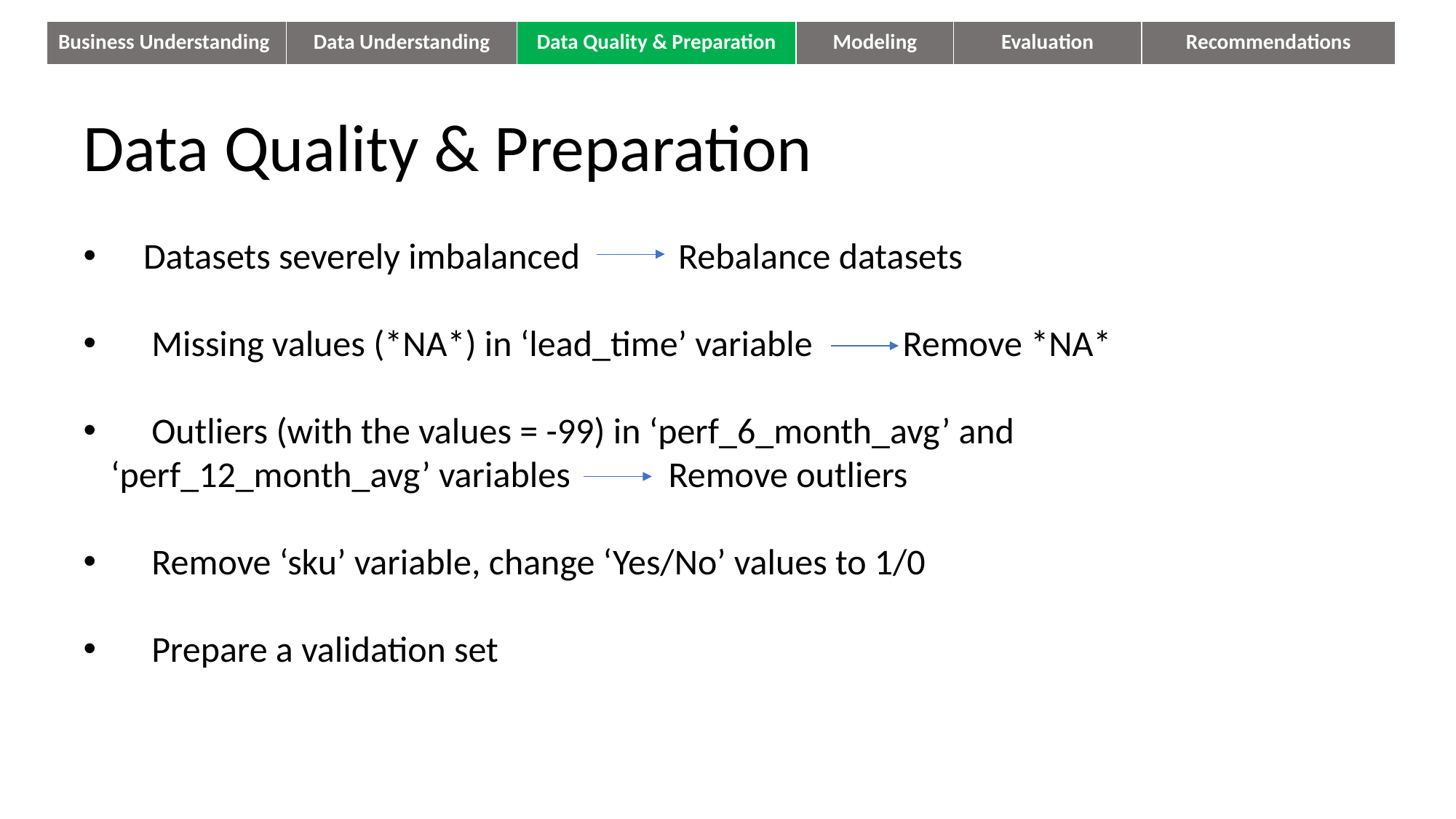

| Business Understanding | Data Understanding | Data Quality & Preparation | Modeling | Evaluation | Recommendations |
| --- | --- | --- | --- | --- | --- |
# Data Quality & Preparation

    Datasets severely imbalanced            Rebalance datasets

     Missing values (*NA*) in ‘lead_time’ variable           Remove *NA*

     Outliers (with the values = -99) in ‘perf_6_month_avg’ and        ‘perf_12_month_avg’ variables            Remove outliers

     Remove ‘sku’ variable, change ‘Yes/No’ values to 1/0

     Prepare a validation set